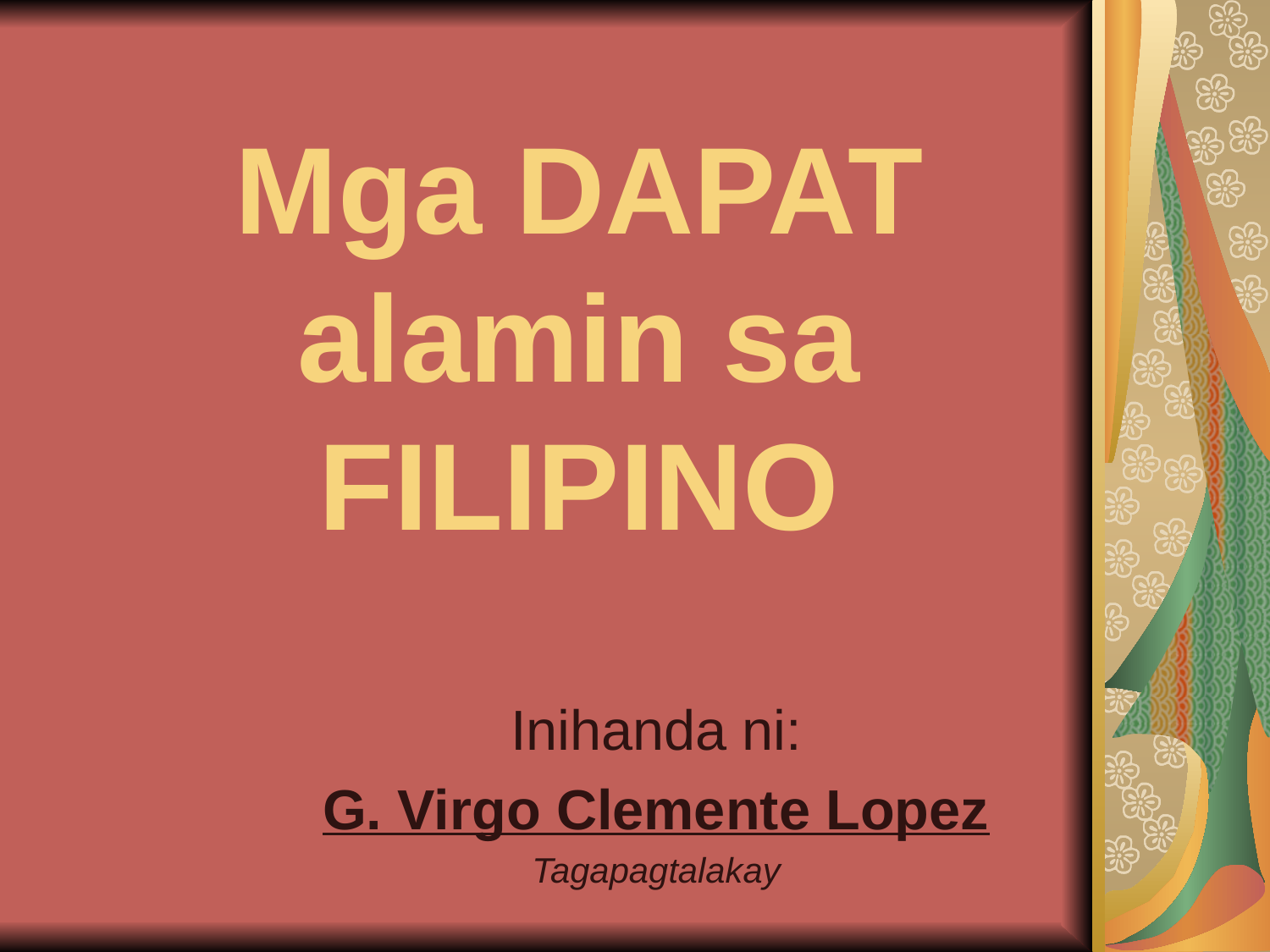

# Mga DAPAT alamin sa FILIPINO
Inihanda ni:
G. Virgo Clemente Lopez
Tagapagtalakay